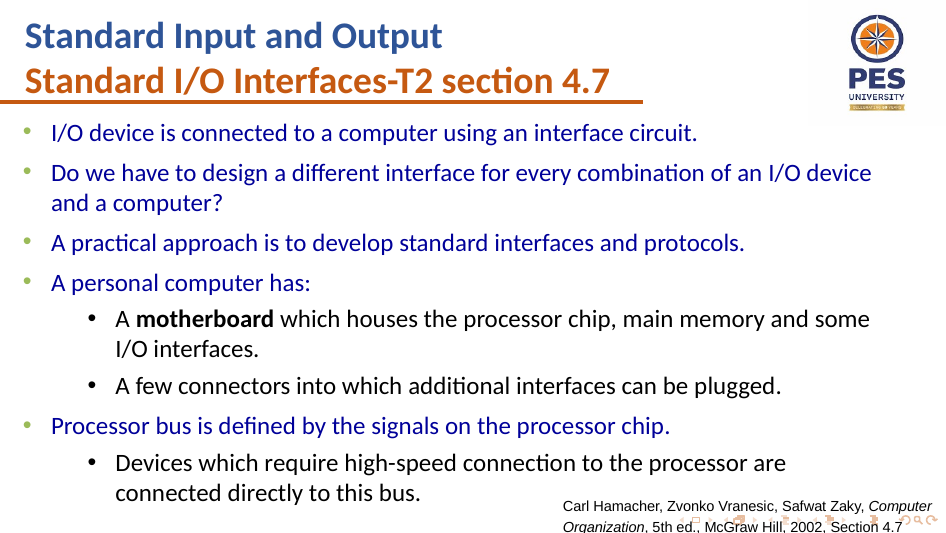

# Standard Input and Output Standard I/O Interfaces-T2 section 4.7

I/O device is connected to a computer using an interface circuit.
Do we have to design a different interface for every combination of an I/O device and a computer?
A practical approach is to develop standard interfaces and protocols.
A personal computer has:
A motherboard which houses the processor chip, main memory and some I/O interfaces.
A few connectors into which additional interfaces can be plugged.
Processor bus is defined by the signals on the processor chip.
Devices which require high-speed connection to the processor are connected directly to this bus.
Carl Hamacher, Zvonko Vranesic, Safwat Zaky, Computer Organization, 5th ed., McGraw Hill, 2002, Section 4.7